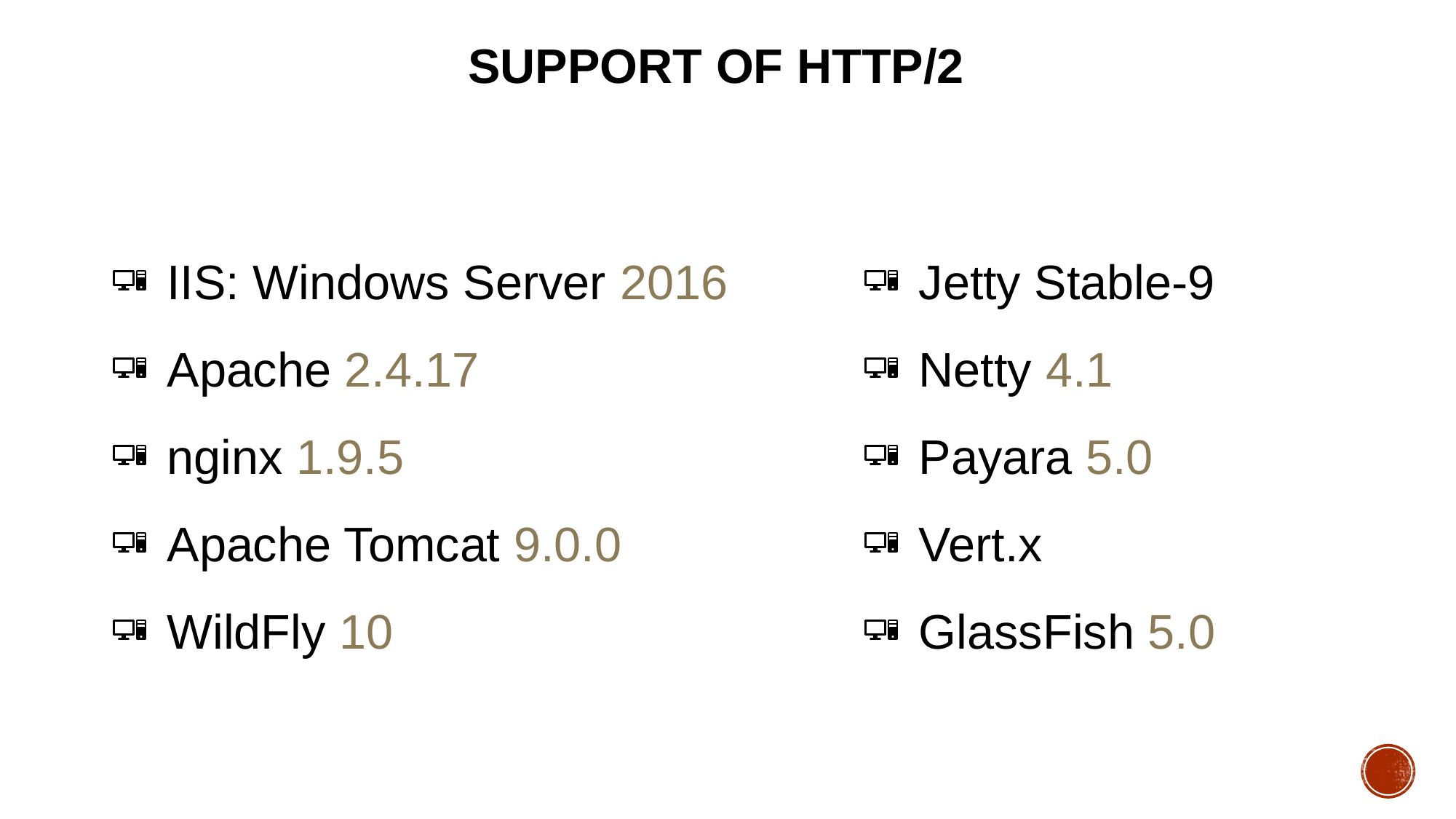

SUPPORT OF HTTP/2

IIS: Windows Server 2016
Apache 2.4.17
nginx 1.9.5
Apache Tomcat 9.0.0
WildFly 10
Jetty Stable-9
Netty 4.1
Payara 5.0
Vert.x
GlassFish 5.0